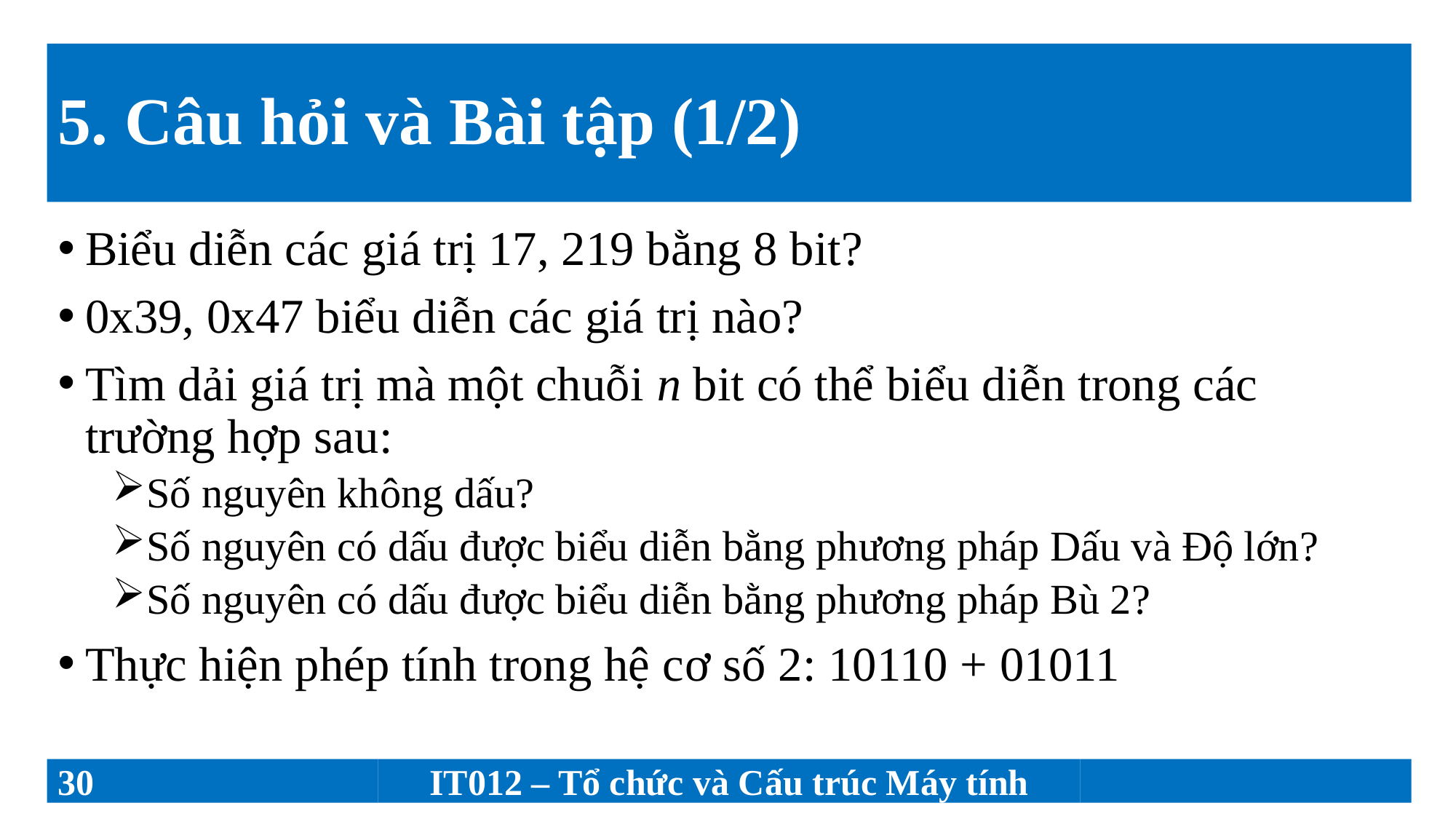

# 5. Câu hỏi và Bài tập (1/2)
Biểu diễn các giá trị 17, 219 bằng 8 bit?
0x39, 0x47 biểu diễn các giá trị nào?
Tìm dải giá trị mà một chuỗi n bit có thể biểu diễn trong các trường hợp sau:
Số nguyên không dấu?
Số nguyên có dấu được biểu diễn bằng phương pháp Dấu và Độ lớn?
Số nguyên có dấu được biểu diễn bằng phương pháp Bù 2?
Thực hiện phép tính trong hệ cơ số 2: 10110 + 01011
30